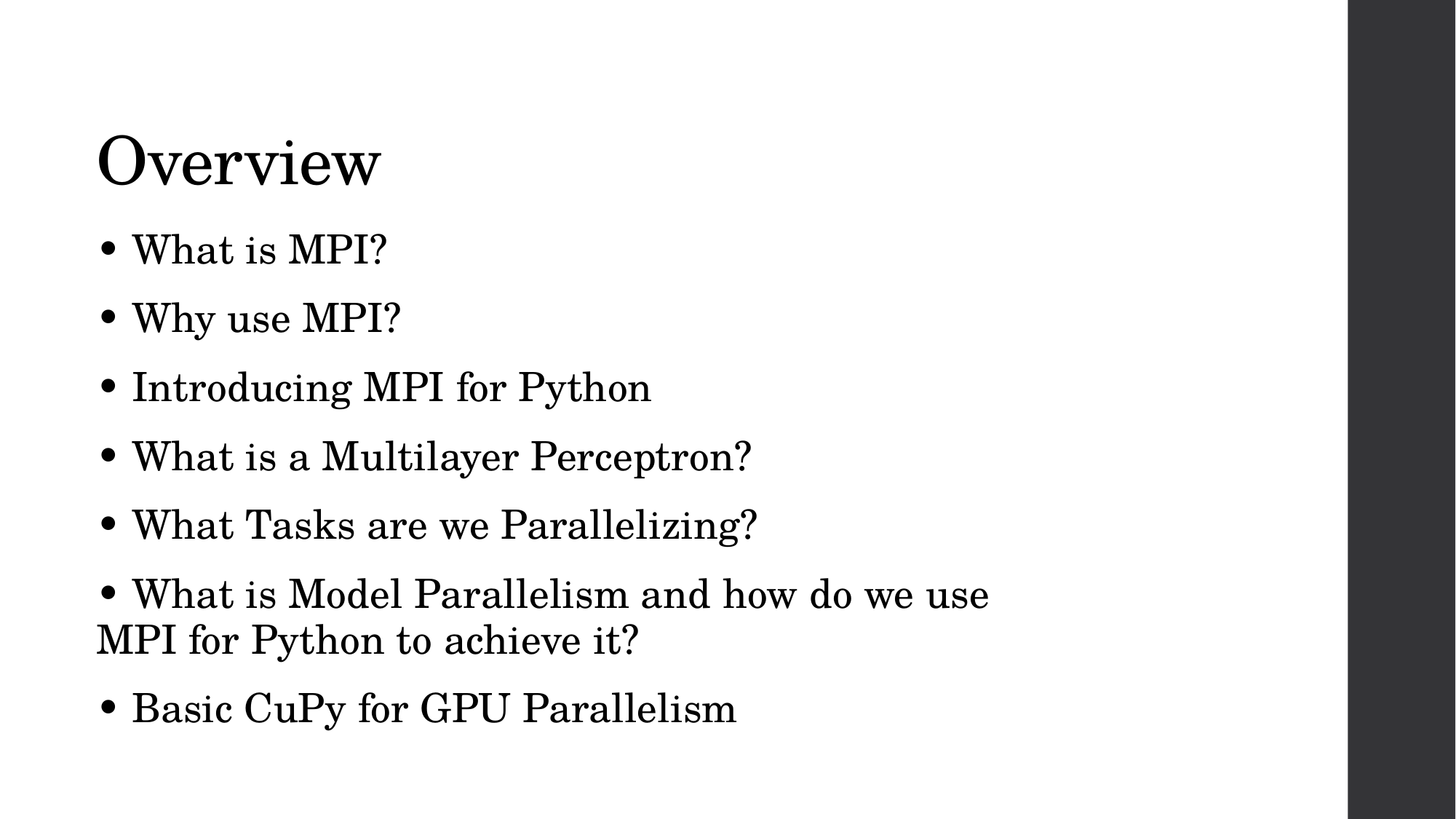

# Overview
• What is MPI?
• Why use MPI?
• Introducing MPI for Python
• What is a Multilayer Perceptron?
• What Tasks are we Parallelizing?
• What is Model Parallelism and how do we use   MPI for Python to achieve it?
• Basic CuPy for GPU Parallelism